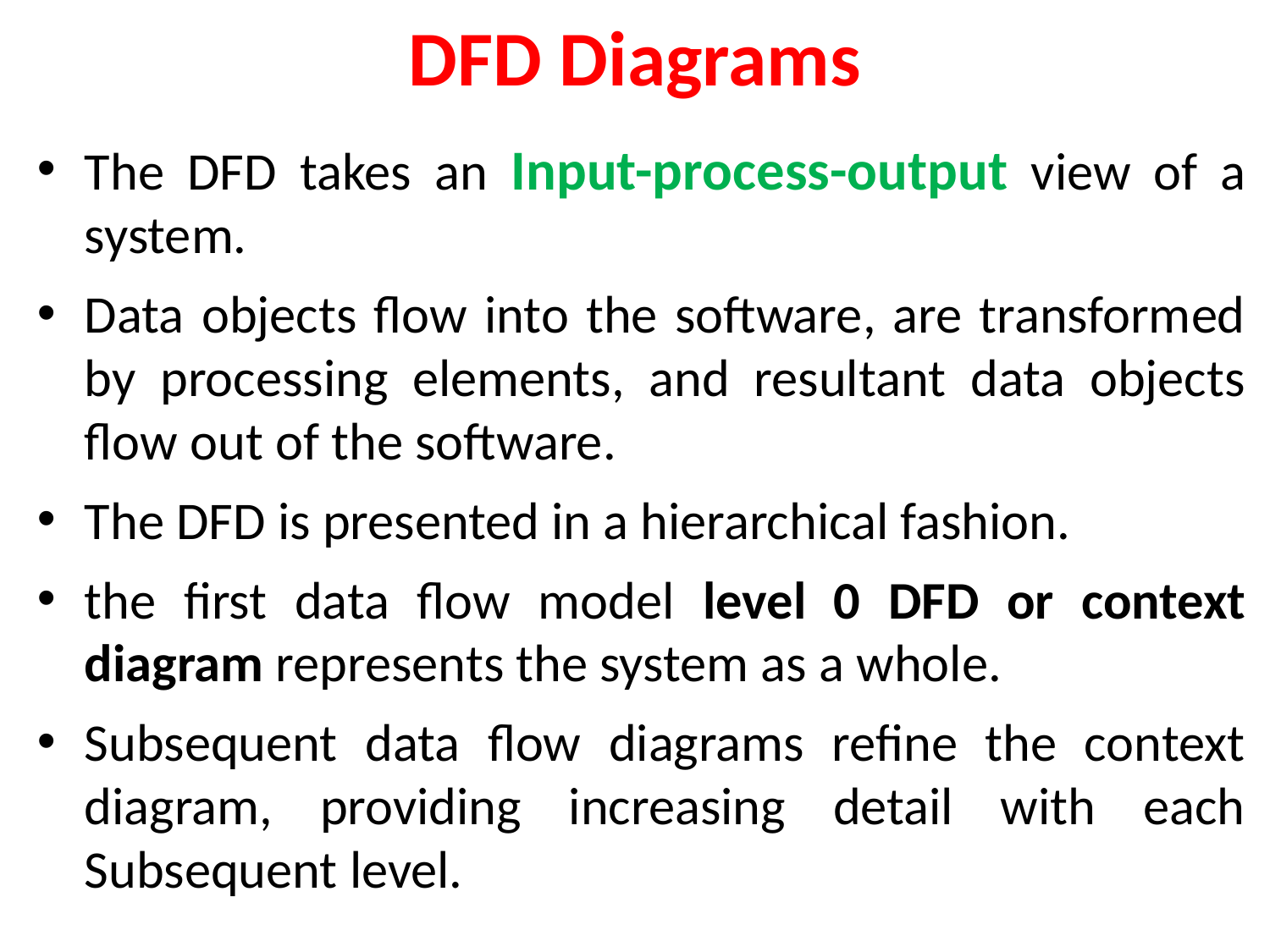

# DFD Diagrams
The DFD takes an Input-process-output view of a system.
Data objects flow into the software, are transformed by processing elements, and resultant data objects flow out of the software.
The DFD is presented in a hierarchical fashion.
the first data flow model level 0 DFD or context diagram represents the system as a whole.
Subsequent data flow diagrams refine the context diagram, providing increasing detail with each Subsequent level.